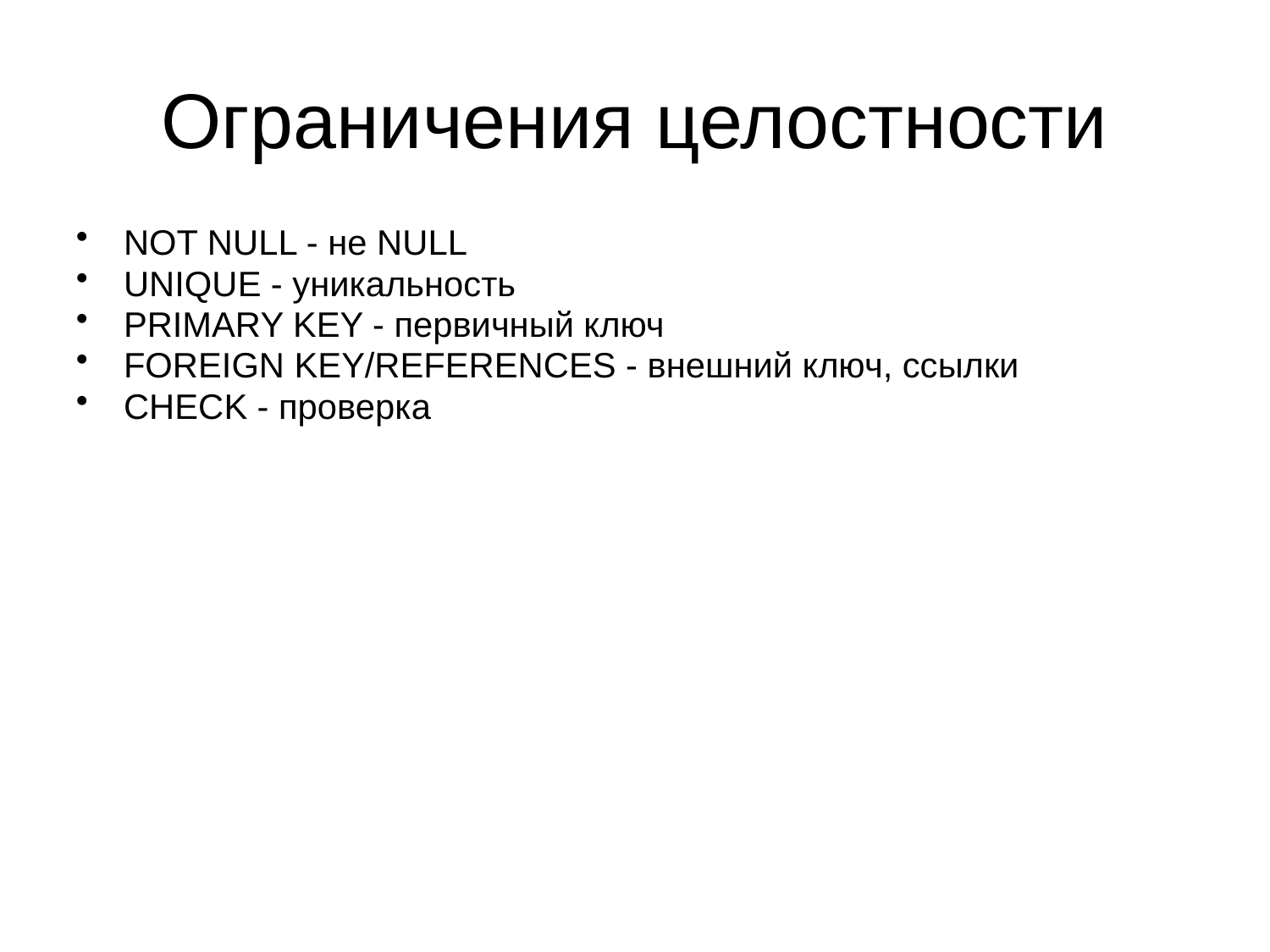

# Ограничения целостности
NOT NULL - не NULL
UNIQUE - уникальность
PRIMARY KEY - первичный ключ
FOREIGN KEY/REFERENCES - внешний ключ, ссылки
CHECK - проверка